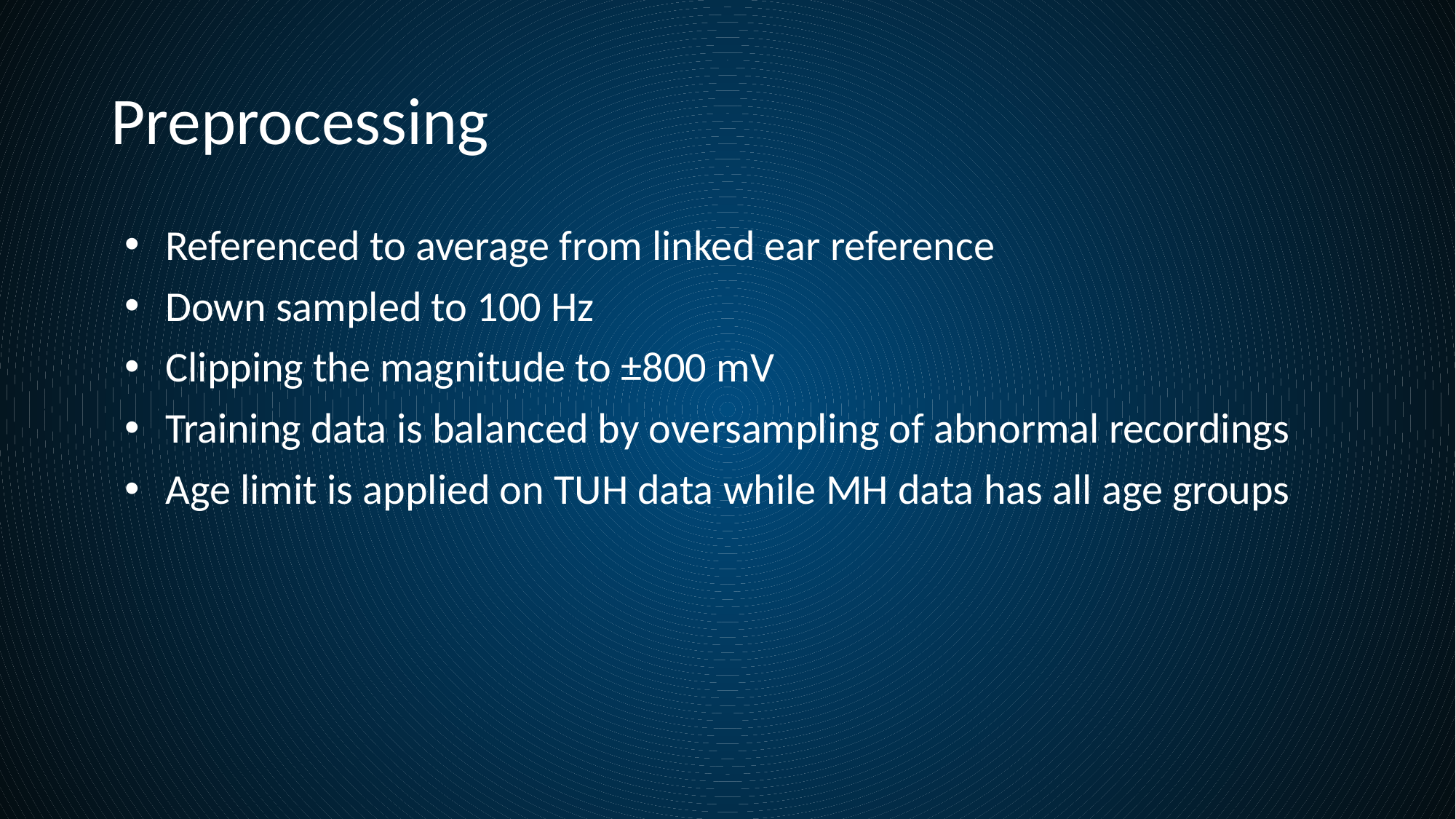

# Preprocessing
Referenced to average from linked ear reference
Down sampled to 100 Hz
Clipping the magnitude to ±800 mV
Training data is balanced by oversampling of abnormal recordings
Age limit is applied on TUH data while MH data has all age groups